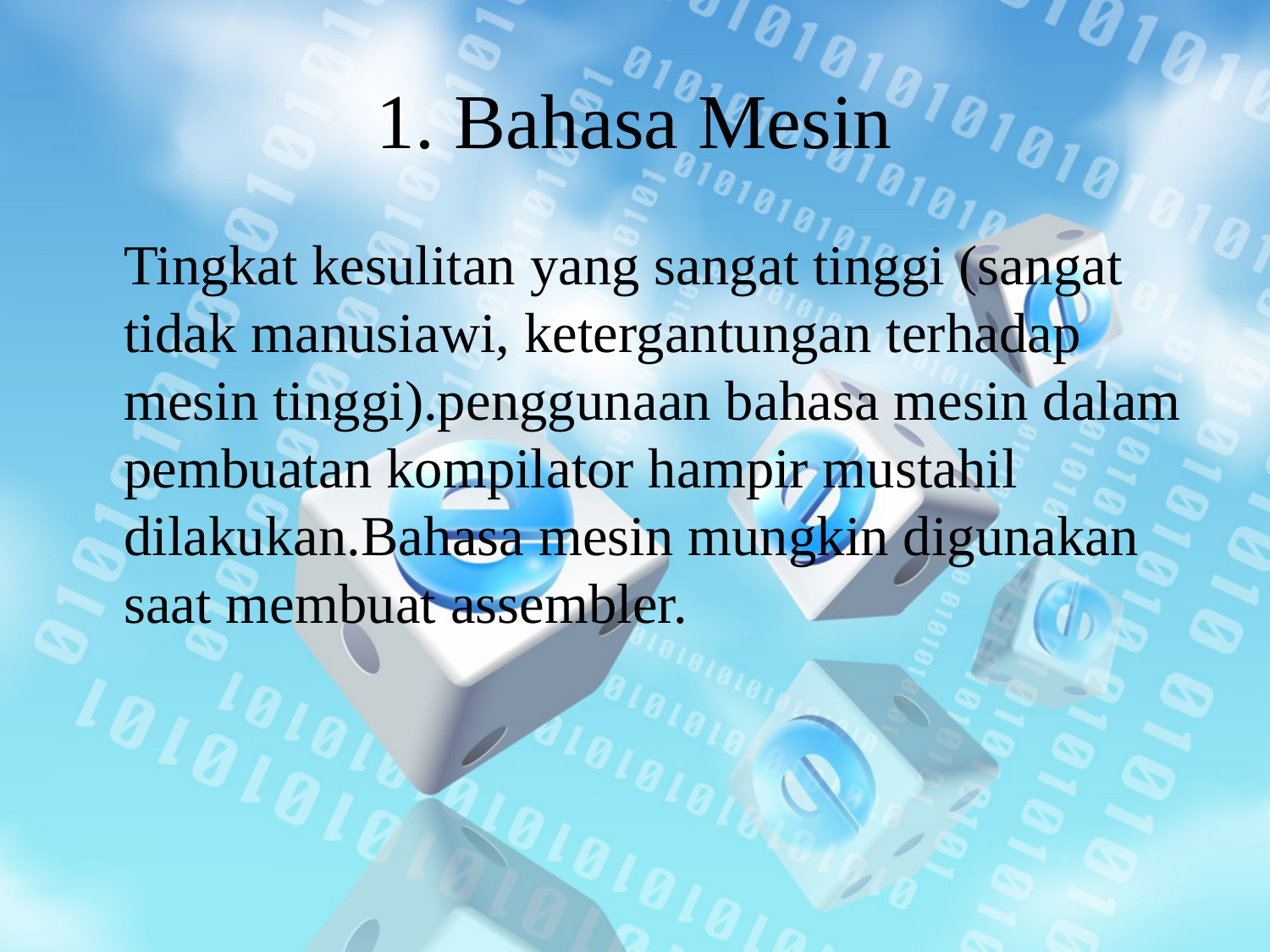

# 1. Bahasa Mesin
	Tingkat kesulitan yang sangat tinggi (sangat tidak manusiawi, ketergantungan terhadap mesin tinggi).penggunaan bahasa mesin dalam pembuatan kompilator hampir mustahil dilakukan.Bahasa mesin mungkin digunakan saat membuat assembler.